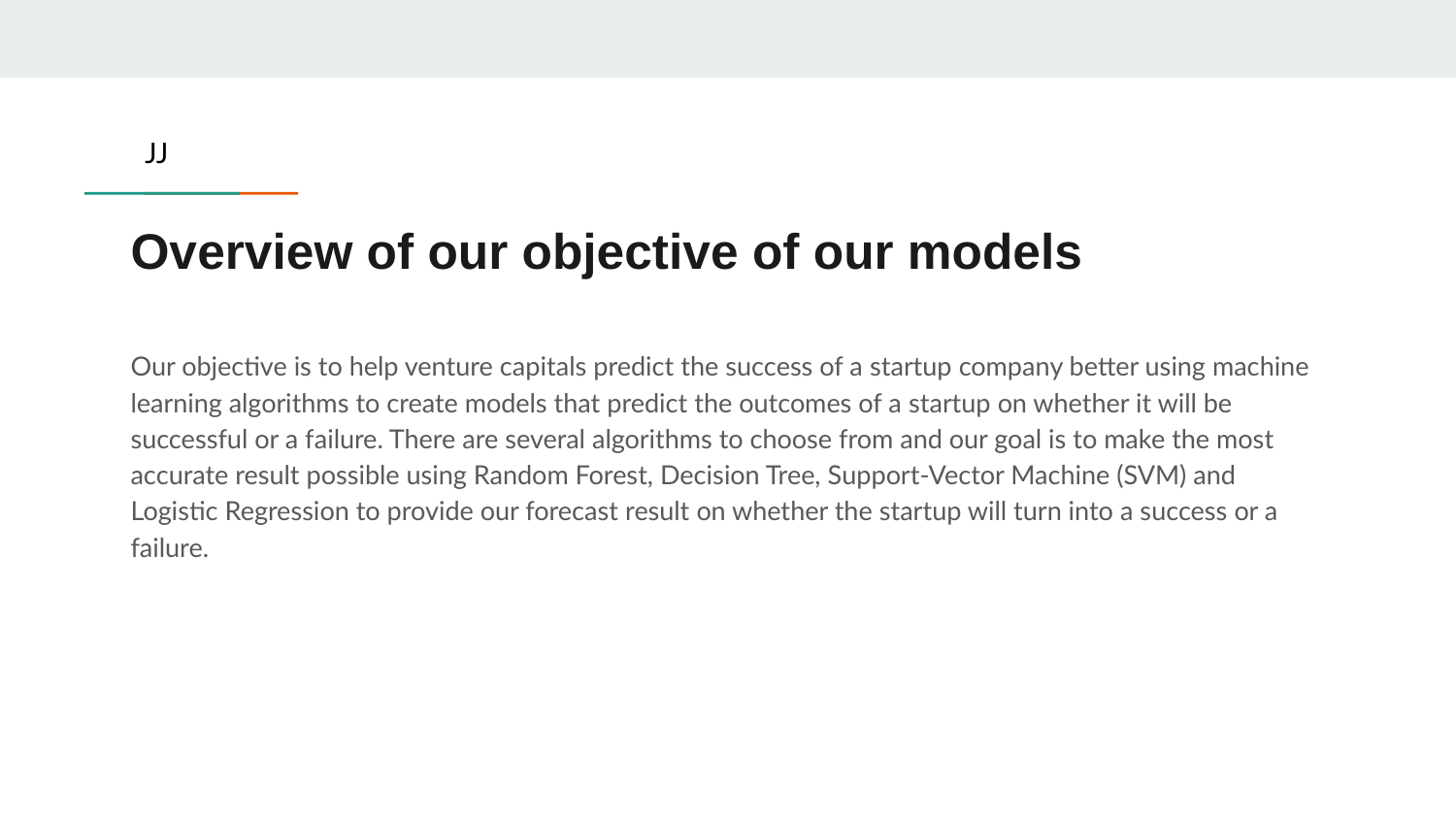

JJ
# Overview of our objective of our models
Our objective is to help venture capitals predict the success of a startup company better using machine learning algorithms to create models that predict the outcomes of a startup on whether it will be successful or a failure. There are several algorithms to choose from and our goal is to make the most accurate result possible using Random Forest, Decision Tree, Support-Vector Machine (SVM) and Logistic Regression to provide our forecast result on whether the startup will turn into a success or a failure.